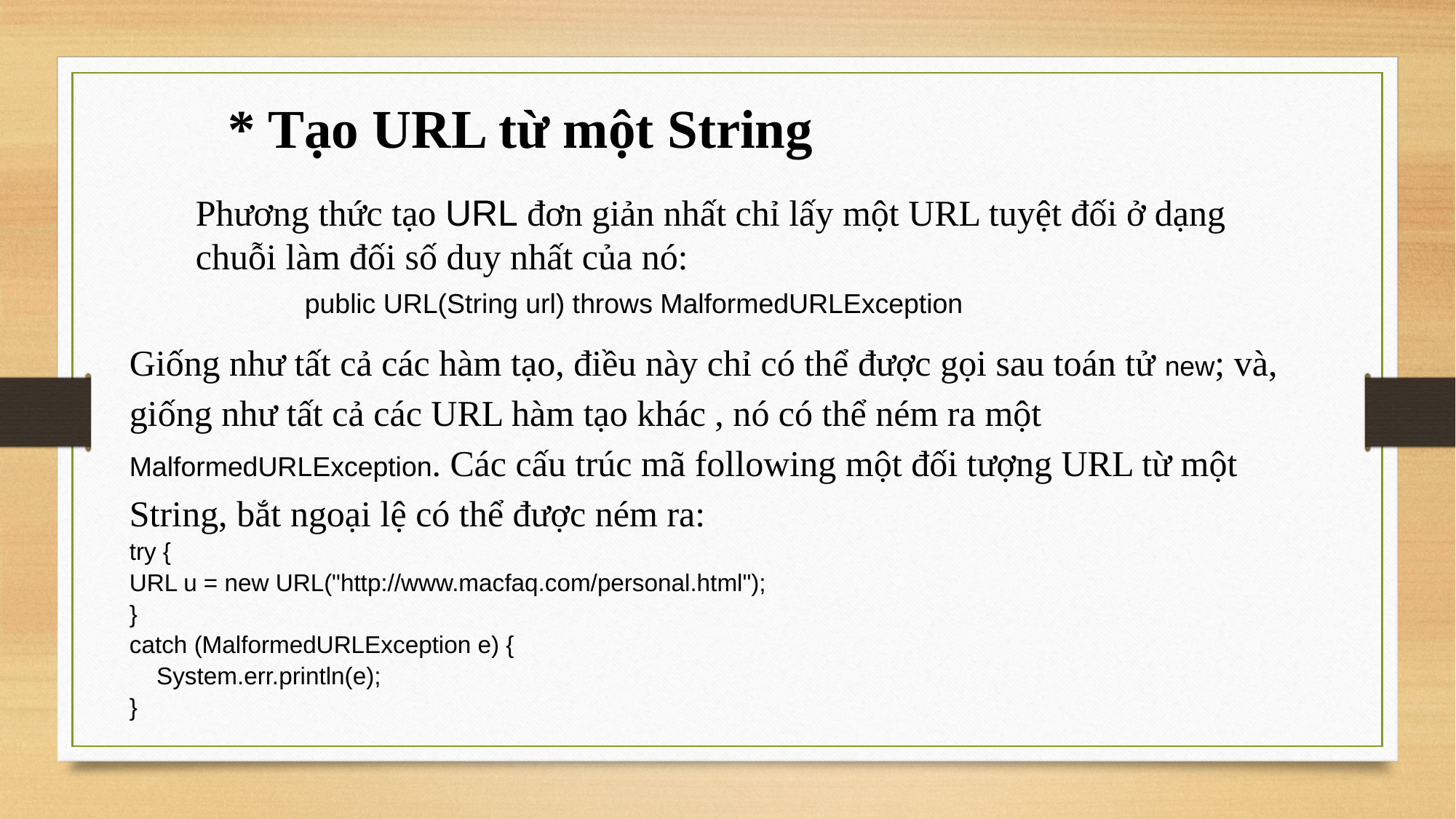

* Tạo URL từ một String
Phương thức tạo URL đơn giản nhất chỉ lấy một URL tuyệt đối ở dạng chuỗi làm đối số duy nhất của nó:
	public URL(String url) throws MalformedURLException
Giống như tất cả các hàm tạo, điều này chỉ có thể được gọi sau toán tử new; và, giống như tất cả các URL hàm tạo khác , nó có thể ném ra một MalformedURLException. Các cấu trúc mã following một đối tượng URL từ một String, bắt ngoại lệ có thể được ném ra:
try {
URL u = new URL("http://www.macfaq.com/personal.html");
}
catch (MalformedURLException e) {
    System.err.println(e);
}